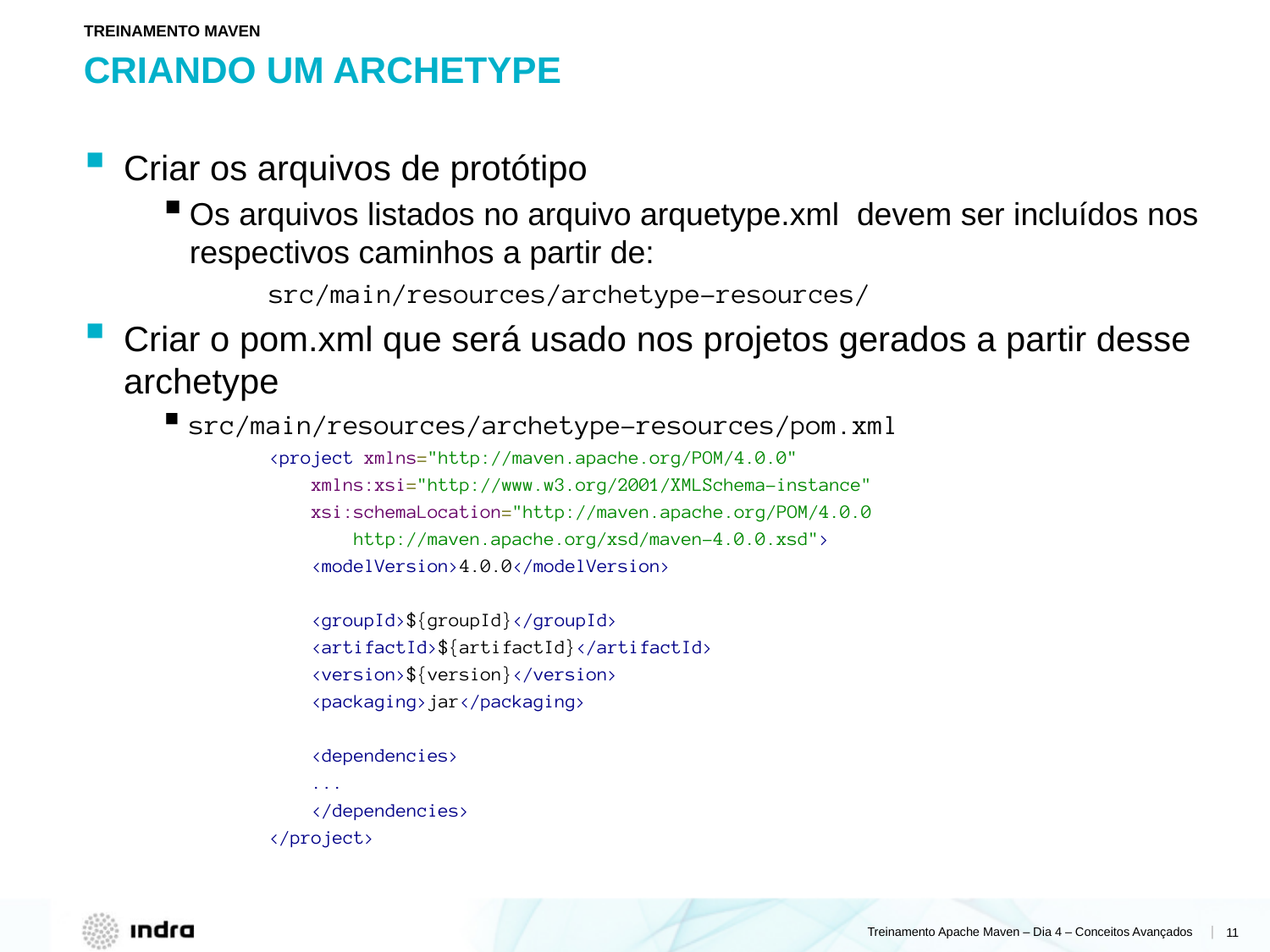

TREINAMENTO MAVEN
# CRIANDO UM archetype
Criar os arquivos de protótipo
Os arquivos listados no arquivo arquetype.xml  devem ser incluídos nos respectivos caminhos a partir de:
src/main/resources/archetype-resources/
Criar o pom.xml que será usado nos projetos gerados a partir desse archetype
src/main/resources/archetype-resources/pom.xml
<project xmlns="http://maven.apache.org/POM/4.0.0"
    xmlns:xsi="http://www.w3.org/2001/XMLSchema-instance"
    xsi:schemaLocation="http://maven.apache.org/POM/4.0.0
        http://maven.apache.org/xsd/maven-4.0.0.xsd">
    <modelVersion>4.0.0</modelVersion>

    <groupId>${groupId}</groupId>
    <artifactId>${artifactId}</artifactId>
    <version>${version}</version>
    <packaging>jar</packaging>

    <dependencies>
    ...
    </dependencies>
</project>